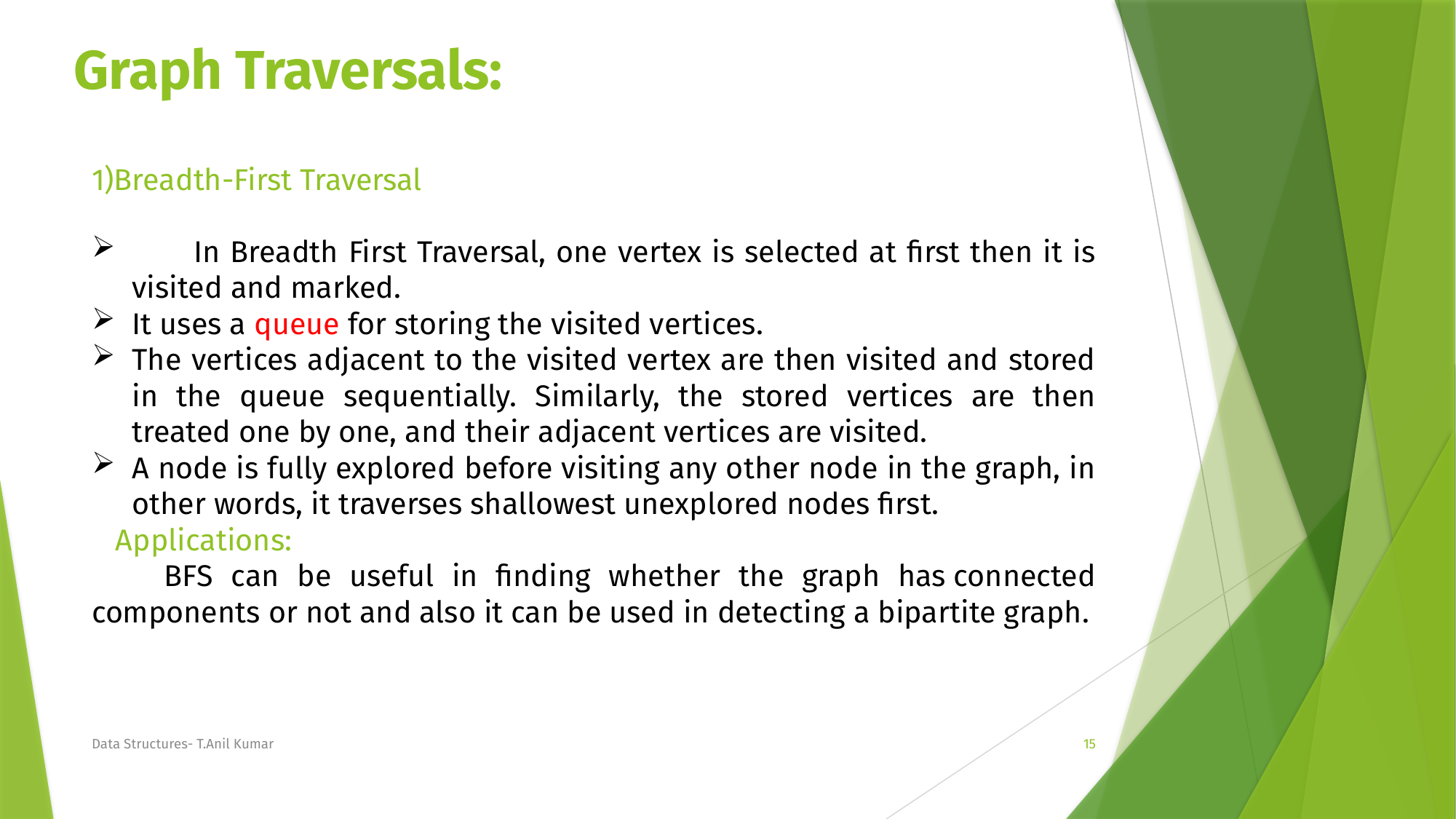

# Graph Traversals:
1)Breadth-First Traversal

      In Breadth First Traversal, one vertex is selected at first then it is visited and marked.
It uses a queue for storing the visited vertices.
The vertices adjacent to the visited vertex are then visited and stored in the queue sequentially. Similarly, the stored vertices are then treated one by one, and their adjacent vertices are visited.
A node is fully explored before visiting any other node in the graph, in other words, it traverses shallowest unexplored nodes first.
   Applications:
    BFS can be useful in finding whether the graph has connected components or not and also it can be used in detecting a bipartite graph.

Data Structures- T.Anil Kumar
15